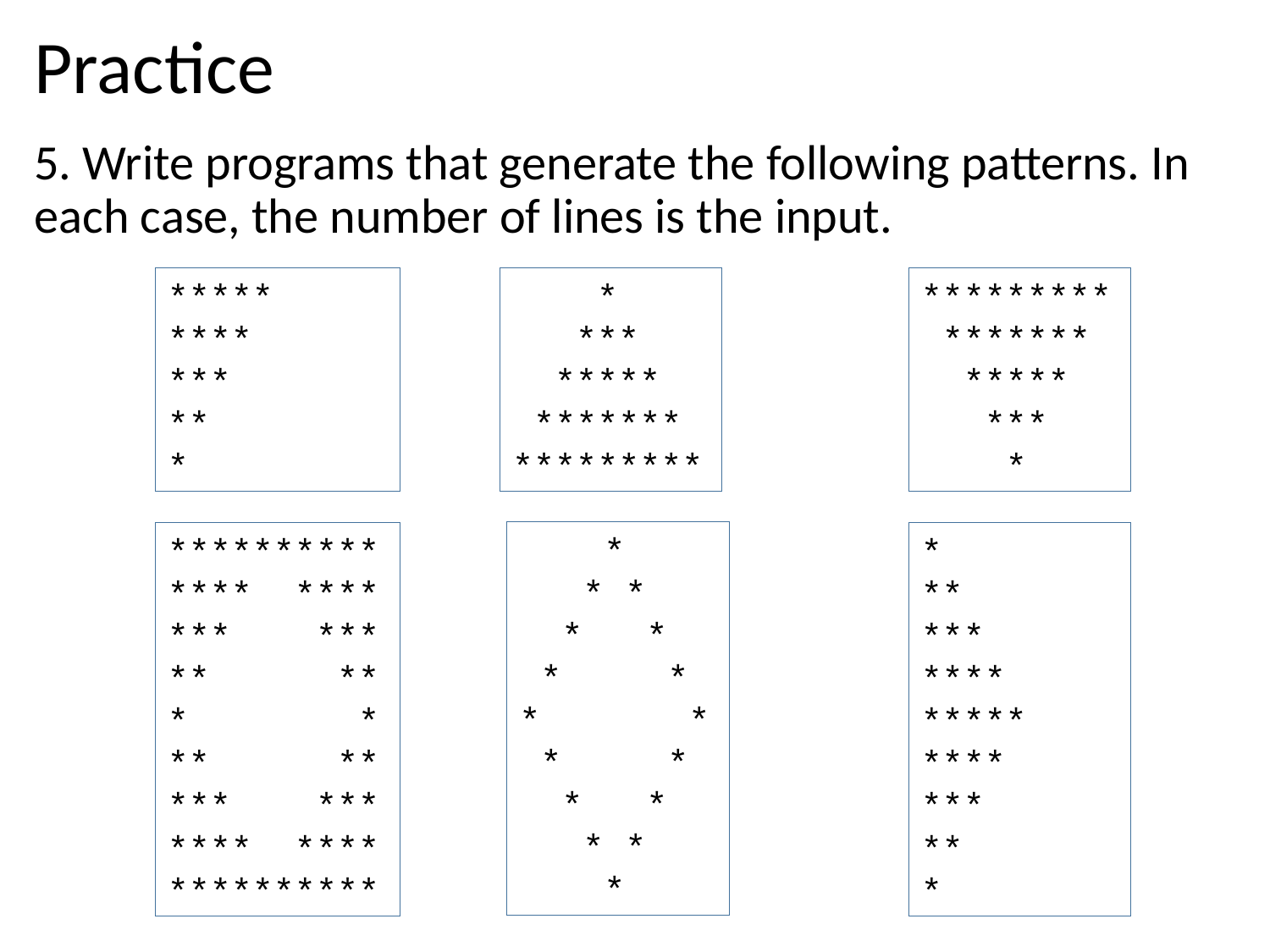

# Practice
5. Write programs that generate the following patterns. In each case, the number of lines is the input.

*****
****
***
**
*
    *
   ***
  *****
 *******
*********
*********
 *******
  *****
   ***
    *
    *
   * *
  *   *
 *     *
*       *
 *     *
  *   *
   * *
    *
**********
****  ****
***    ***
**      **
*        *
**      **
***    ***
****  ****
**********
*
**
***
****
*****
****
***
**
*